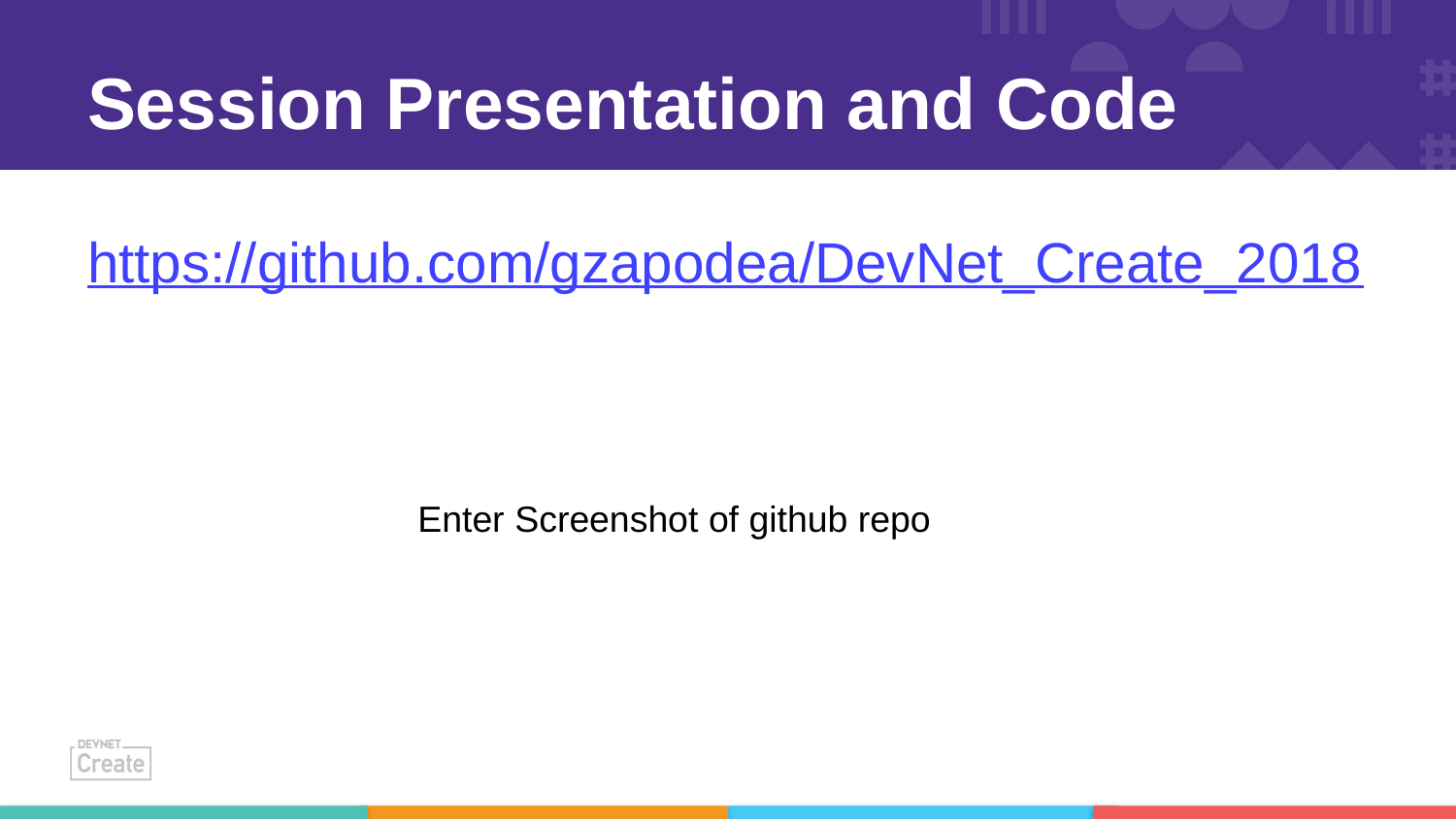

# Session Presentation and Code
https://github.com/gzapodea/DevNet_Create_2018

Enter Screenshot of github repo